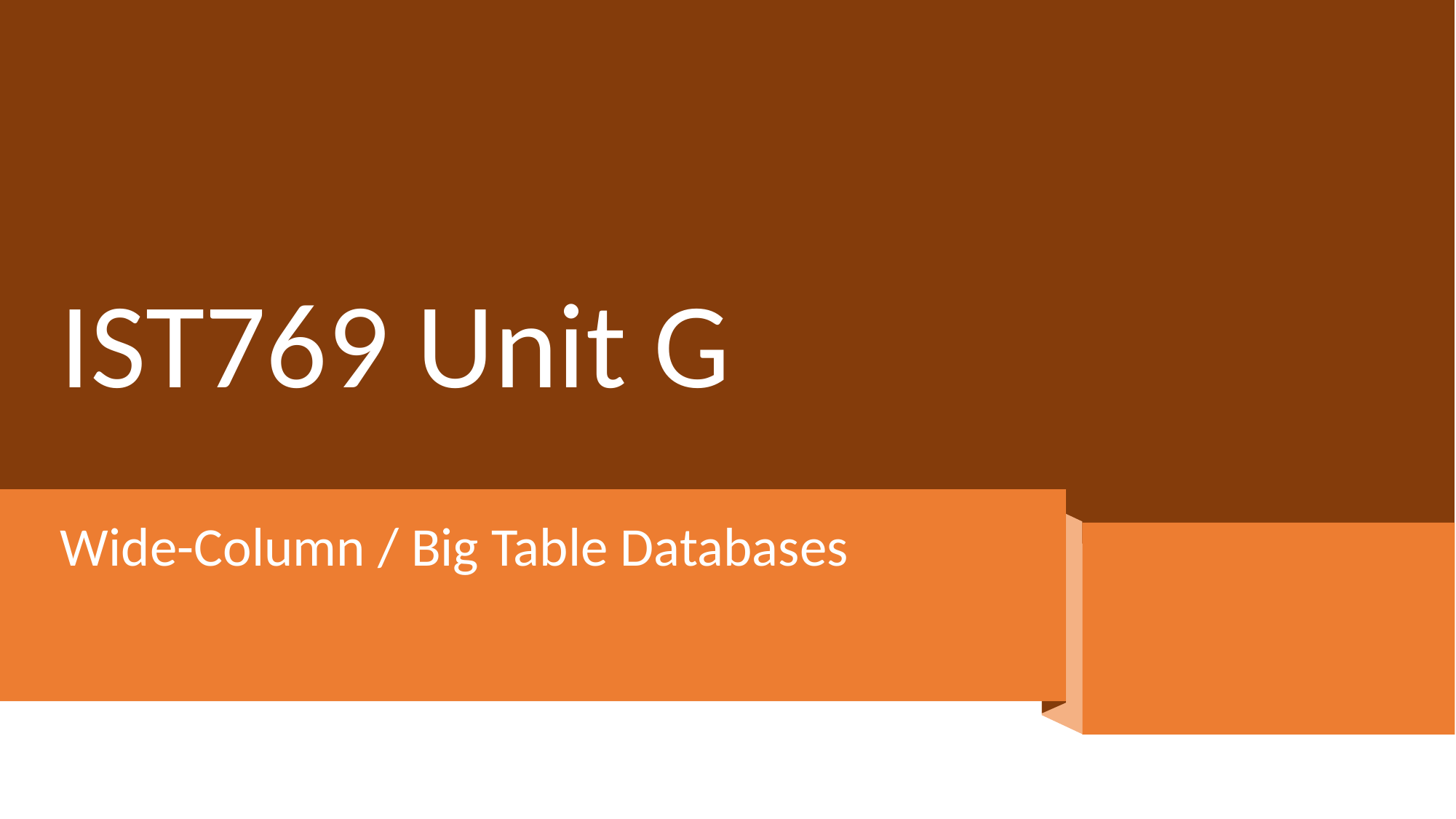

# IST769 Unit G
Wide-Column / Big Table Databases